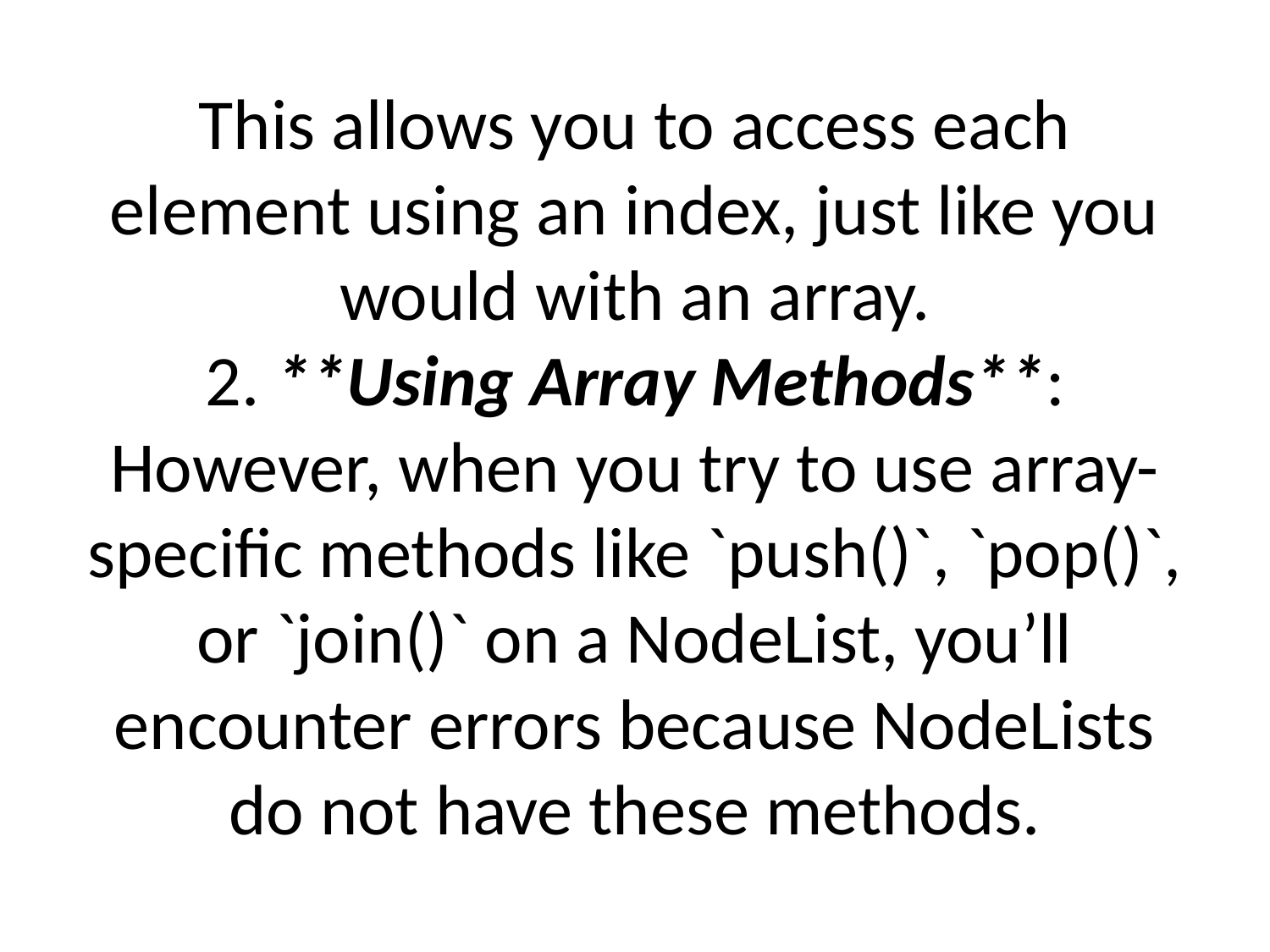

# This allows you to access each element using an index, just like you would with an array. 2. **Using Array Methods**: However, when you try to use array-specific methods like `push()`, `pop()`, or `join()` on a NodeList, you’ll encounter errors because NodeLists do not have these methods.